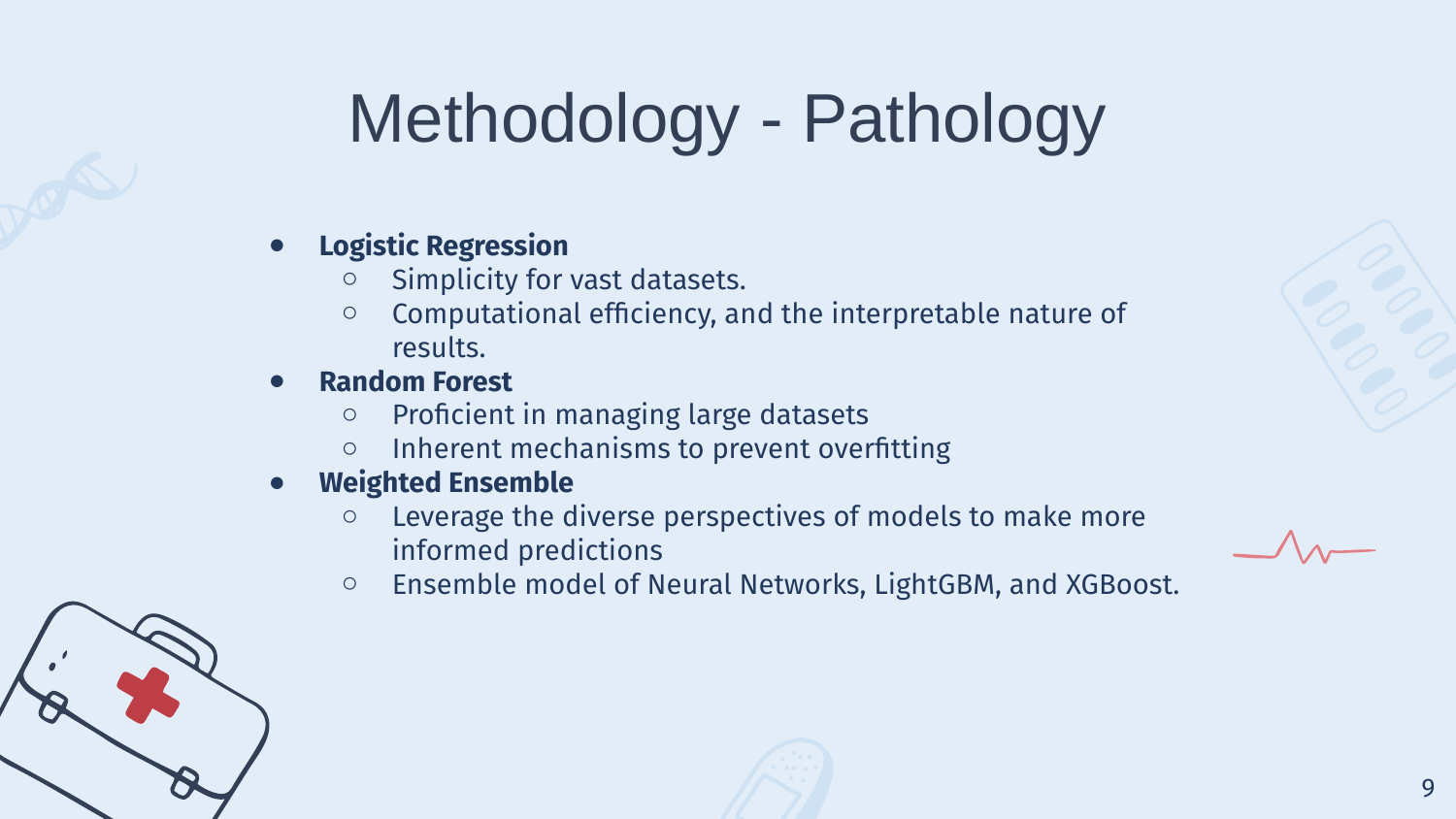

# Methodology - Pathology
Logistic Regression
Simplicity for vast datasets.
Computational efficiency, and the interpretable nature of results.
Random Forest
Proficient in managing large datasets
Inherent mechanisms to prevent overfitting
Weighted Ensemble
Leverage the diverse perspectives of models to make more informed predictions
Ensemble model of Neural Networks, LightGBM, and XGBoost.

9